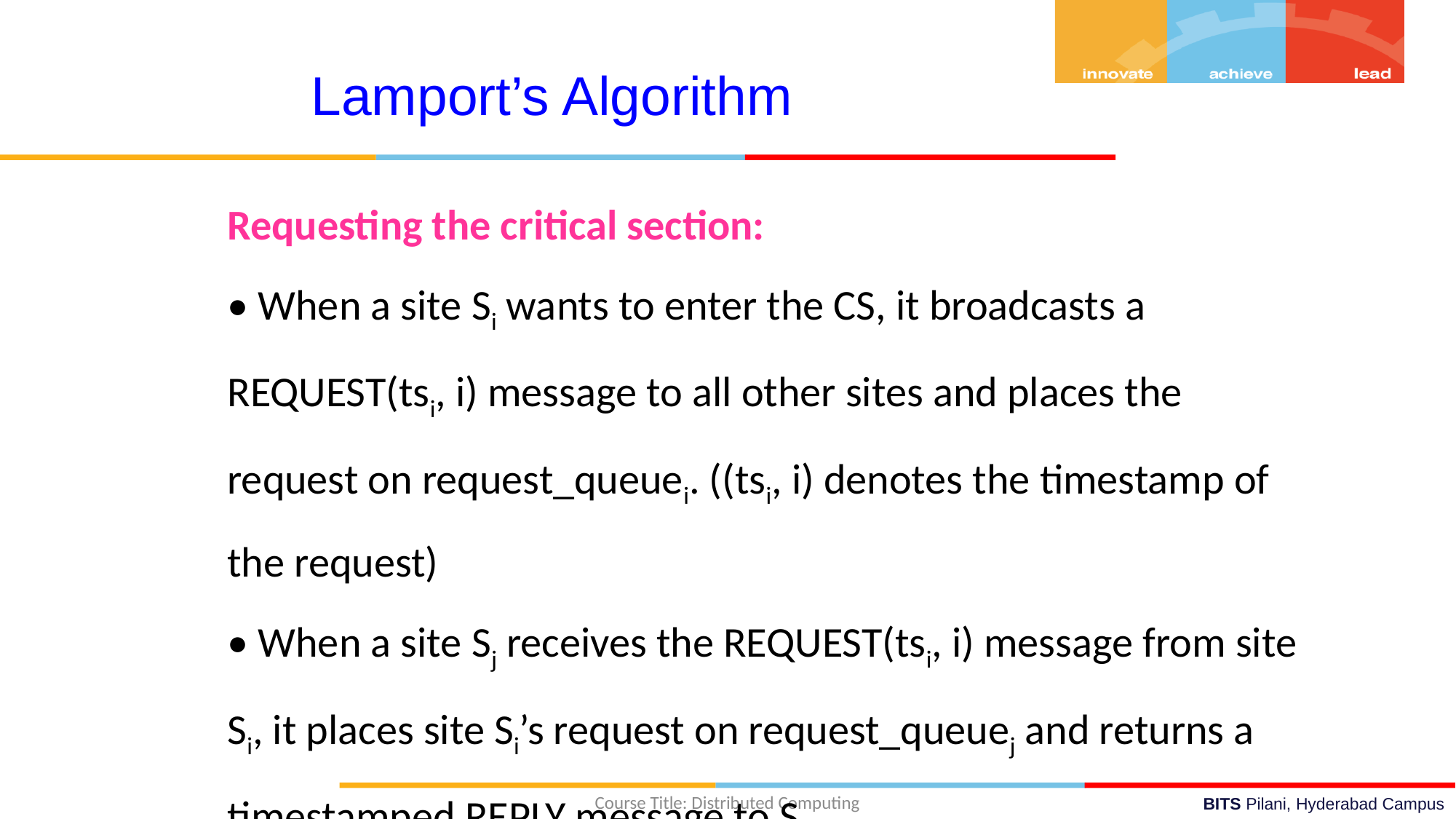

Lamport’s Algorithm
Requesting the critical section:
• When a site Si wants to enter the CS, it broadcasts a REQUEST(tsi, i) message to all other sites and places the request on request_queuei. ((tsi, i) denotes the timestamp of the request)
• When a site Sj receives the REQUEST(tsi, i) message from site Si, it places site Si’s request on request_queuej and returns a timestamped REPLY message to Si
Course Title: Distributed Computing